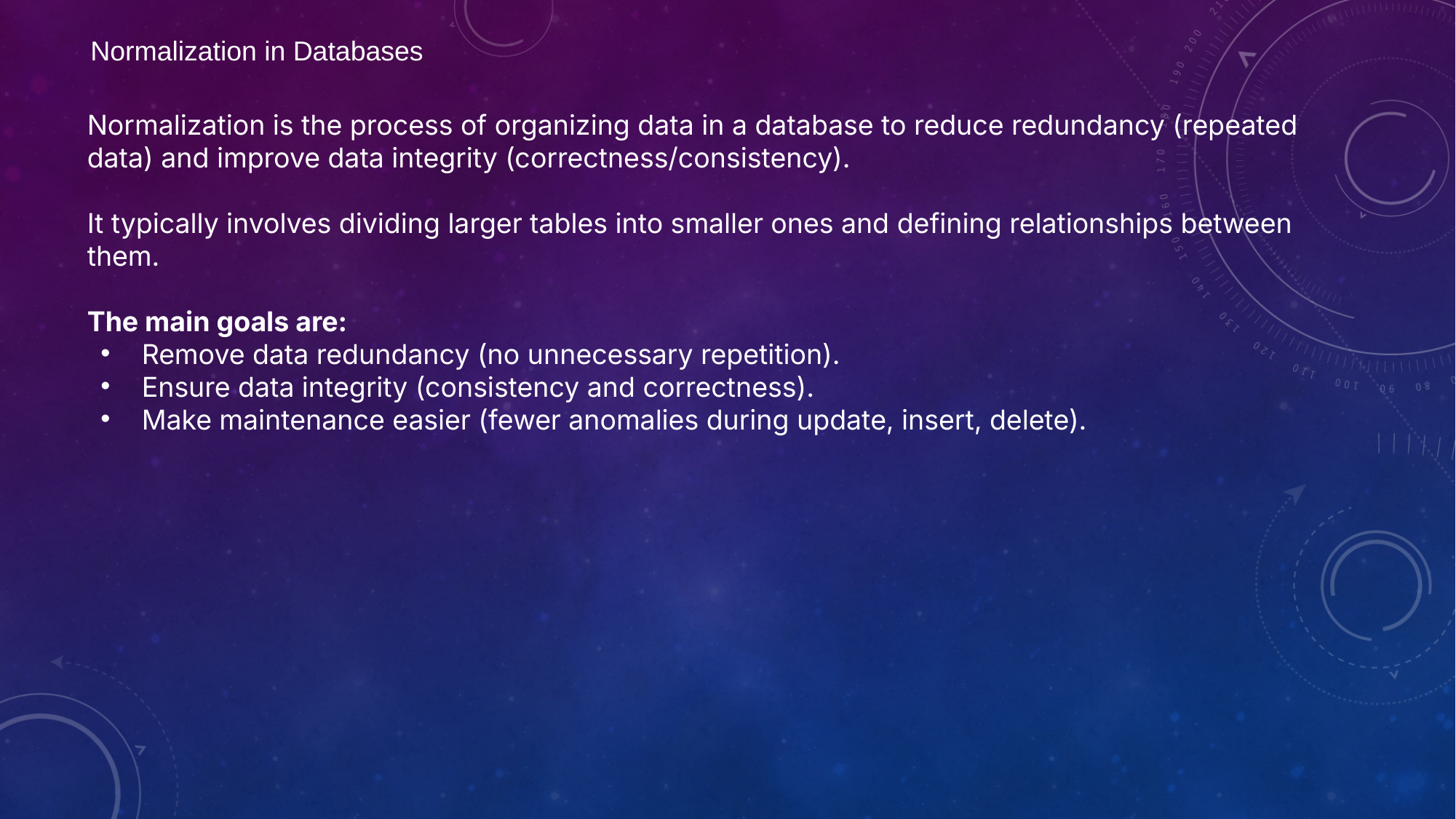

Normalization in Databases

Normalization is the process of organizing data in a database to reduce redundancy (repeated data) and improve data integrity (correctness/consistency).

It typically involves dividing larger tables into smaller ones and defining relationships between them.

The main goals are:
Remove data redundancy (no unnecessary repetition).
Ensure data integrity (consistency and correctness).
Make maintenance easier (fewer anomalies during update, insert, delete).